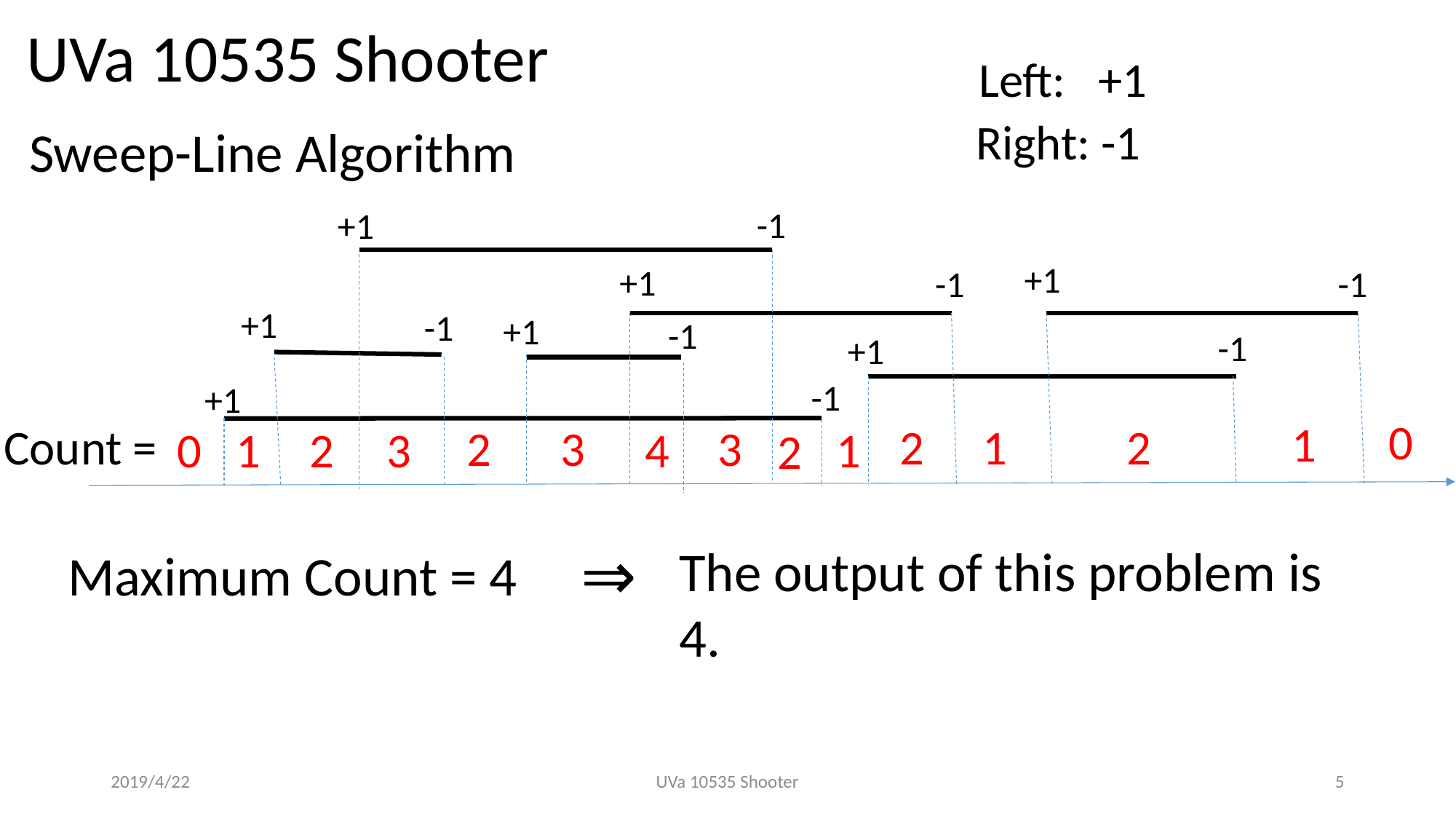

# UVa 10535 Shooter
Left:   +1
Right: -1
Sweep-Line Algorithm
-1
+1
+1
+1
-1
-1
+1
-1
+1
-1
-1
+1
-1
+1
0
1
Count =
2
1
2
3
3
2
1
2
3
4
1
0
2
⇒
The output of this problem is 4.
Maximum Count = 4
2019/4/22
UVa 10535 Shooter
5